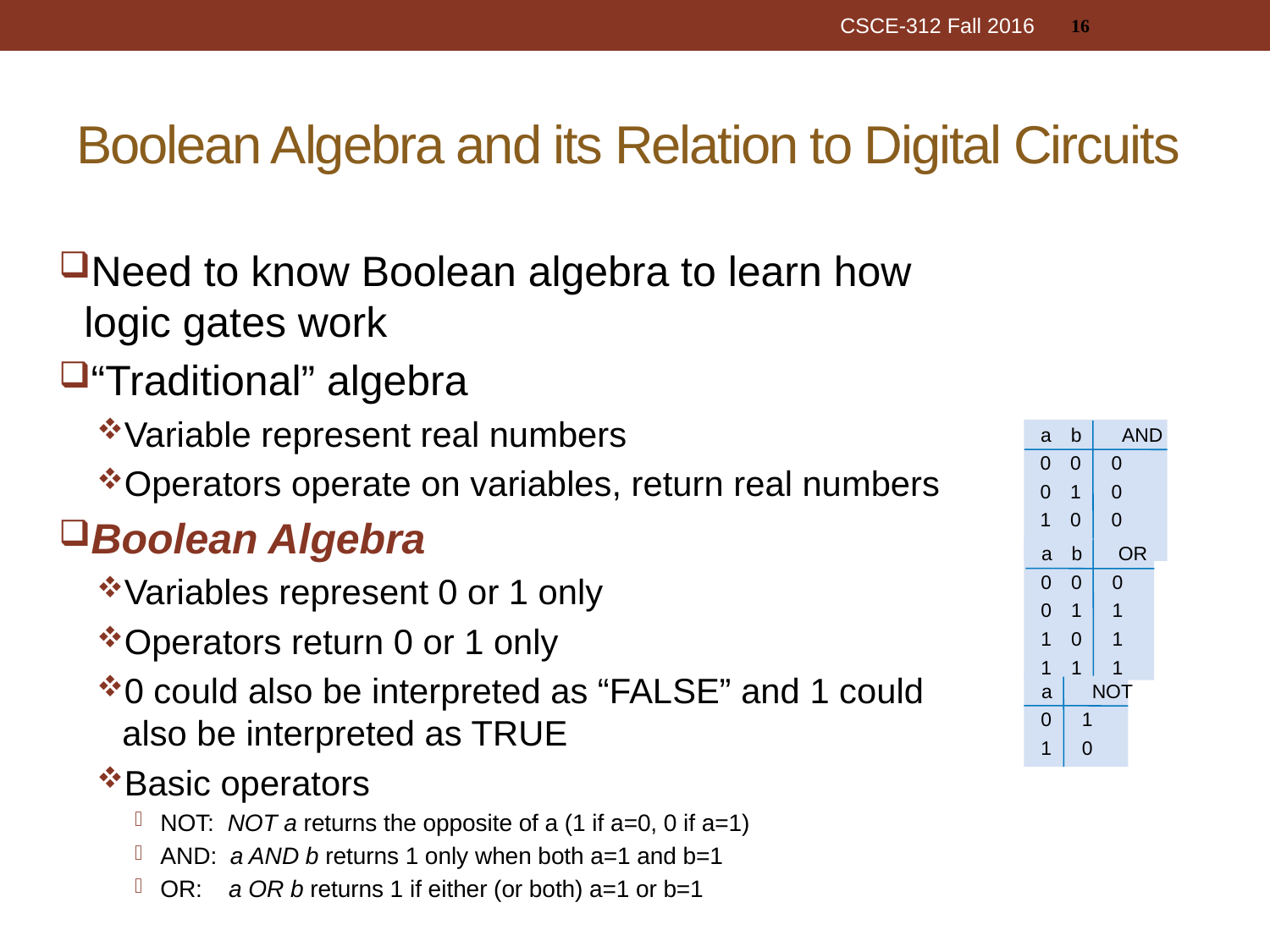

16
CSCE-312 Fall 2016
# Boolean Algebra and its Relation to Digital Circuits
Need to know Boolean algebra to learn how logic gates work
“Traditional” algebra
Variable represent real numbers
Operators operate on variables, return real numbers
Boolean Algebra
Variables represent 0 or 1 only
Operators return 0 or 1 only
0 could also be interpreted as “FALSE” and 1 could also be interpreted as TRUE
Basic operators
NOT:  NOT a returns the opposite of a (1 if a=0, 0 if a=1)
AND:  a AND b returns 1 only when both a=1 and b=1
OR:    a OR b returns 1 if either (or both) a=1 or b=1

a
b
AND

0
0
0
0
1
0
1
0
0
1
1
1

a
b
OR

0
0
0
0
1
1
1
0
1
1
1
1

a
NOT

0
1
1
0